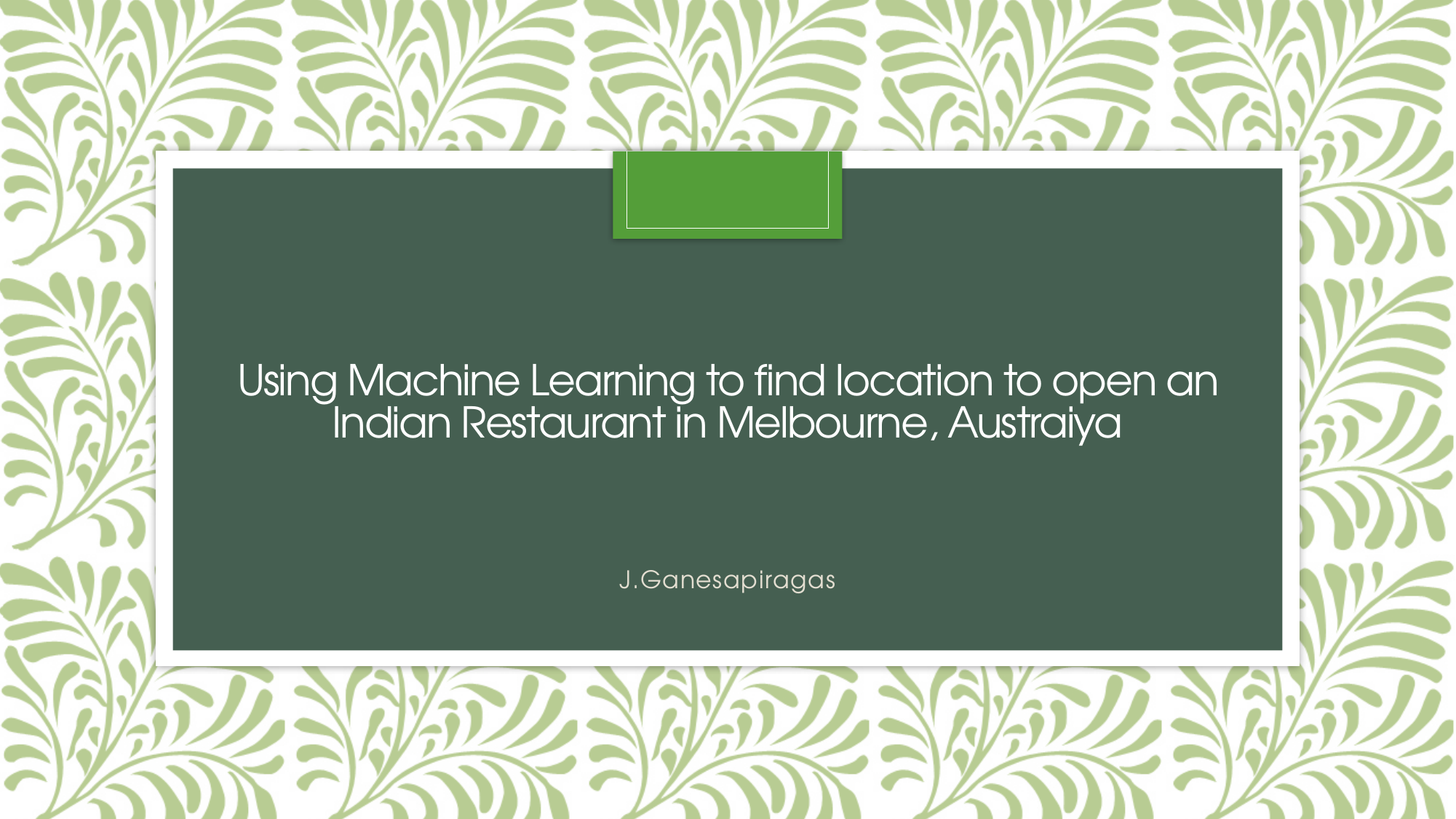

# Using Machine Learning to find location to open an Indian Restaurant in Melbourne, Austraiya
J.Ganesapiragas